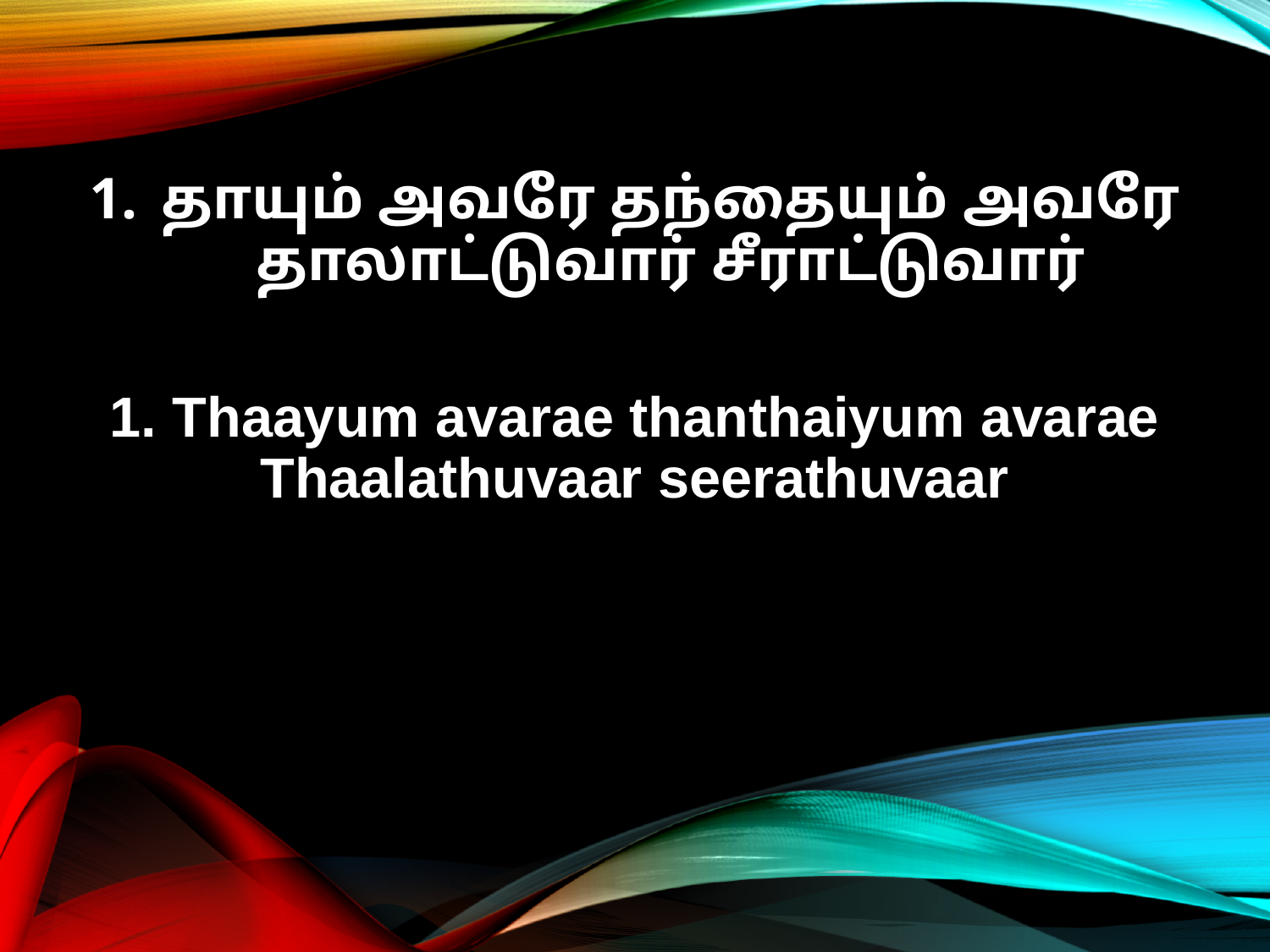

தாயும் அவரே தந்தையும் அவரே
தாலாட்டுவார் சீராட்டுவார்

1. Thaayum avarae thanthaiyum avarae
Thaalathuvaar seerathuvaar